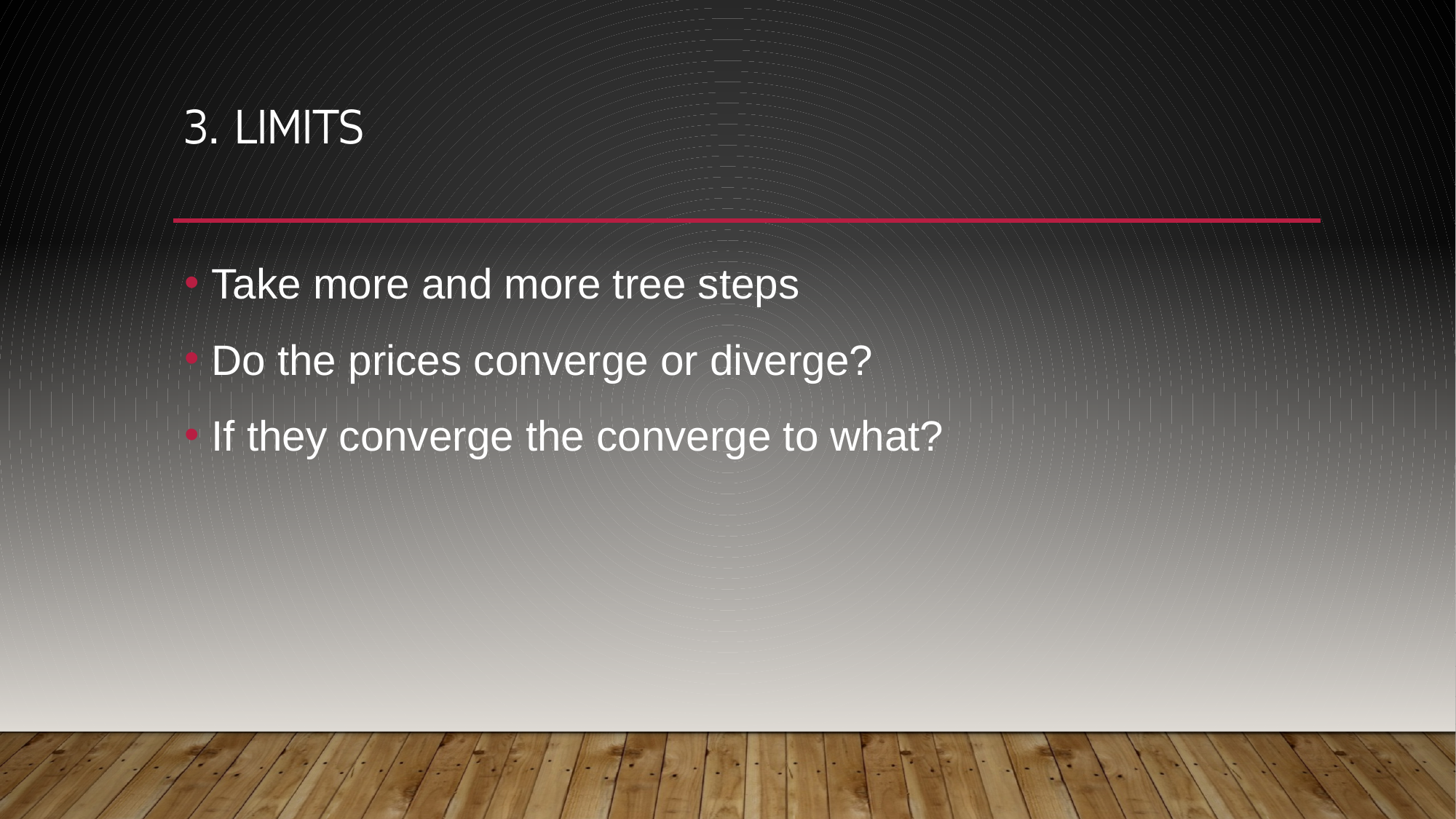

# 3. Limits
Take more and more tree steps
Do the prices converge or diverge?
If they converge the converge to what?